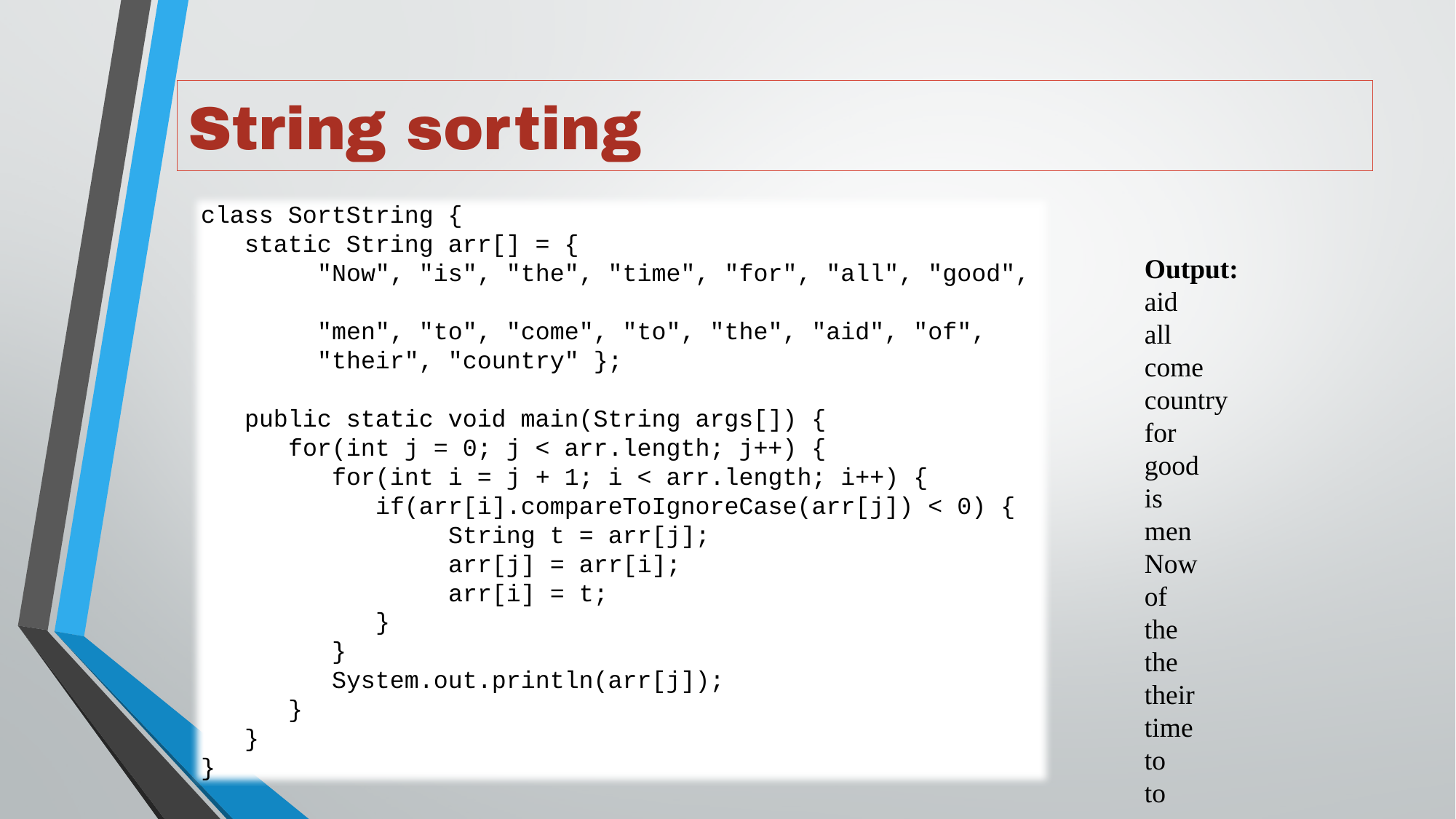

# String sorting
class SortString {
   static String arr[] = {
        "Now", "is", "the", "time", "for", "all", "good",
        "men", "to", "come", "to", "the", "aid", "of",
        "their", "country" };

   public static void main(String args[]) {
      for(int j = 0; j < arr.length; j++) {
         for(int i = j + 1; i < arr.length; i++) {
            if(arr[i].compareToIgnoreCase(arr[j]) < 0) {
                 String t = arr[j];
                 arr[j] = arr[i];
                 arr[i] = t;
            }
         }
         System.out.println(arr[j]);
      }
   }
}
Output:
aid
all
come
country
for
good
is
men
Now
of
the
the
their
time
to
to